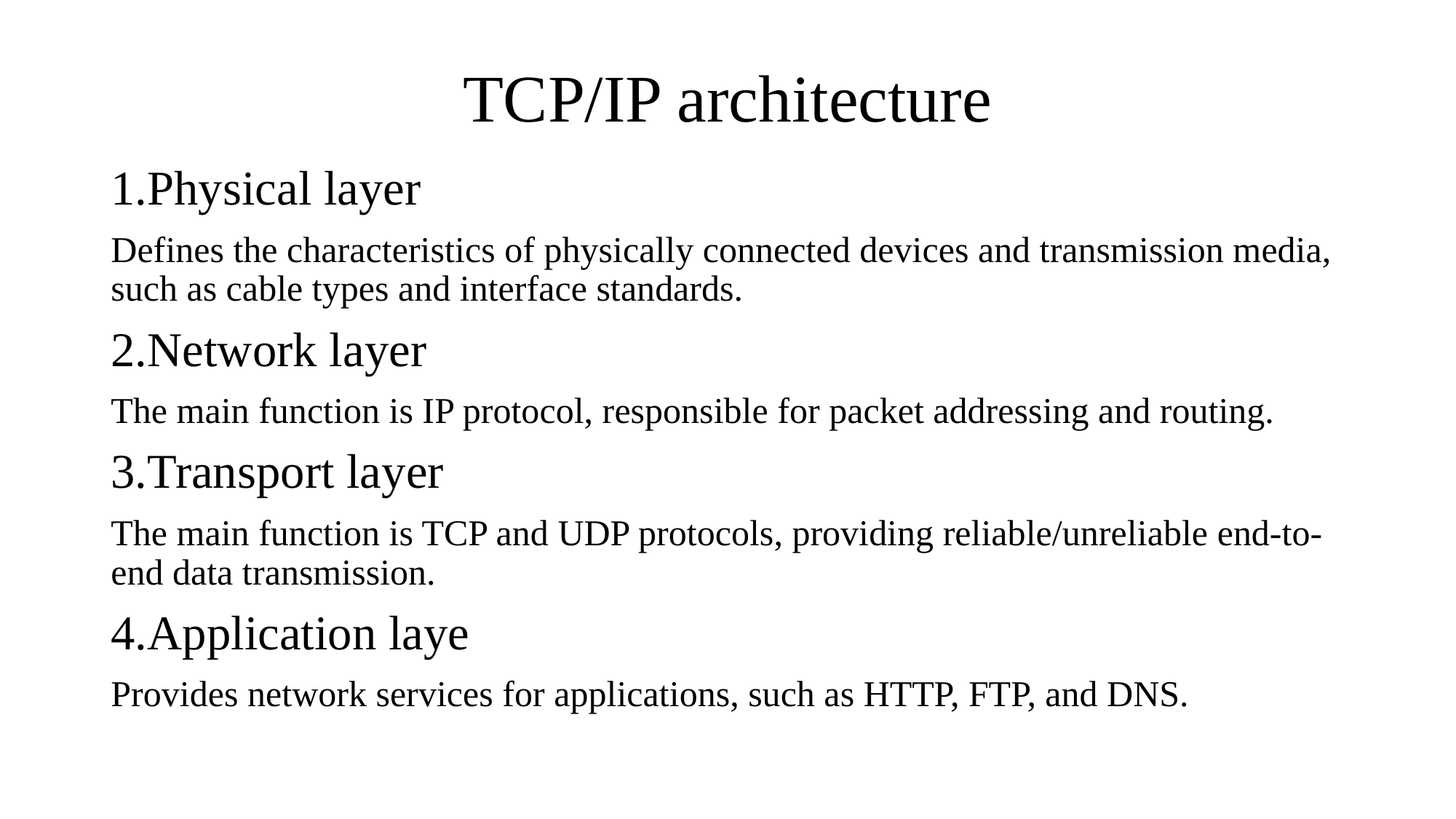

# TCP/IP architecture
1.Physical layer
Defines the characteristics of physically connected devices and transmission media, such as cable types and interface standards.
2.Network layer
The main function is IP protocol, responsible for packet addressing and routing.
3.Transport layer
The main function is TCP and UDP protocols, providing reliable/unreliable end-to-end data transmission.
4.Application laye
Provides network services for applications, such as HTTP, FTP, and DNS.